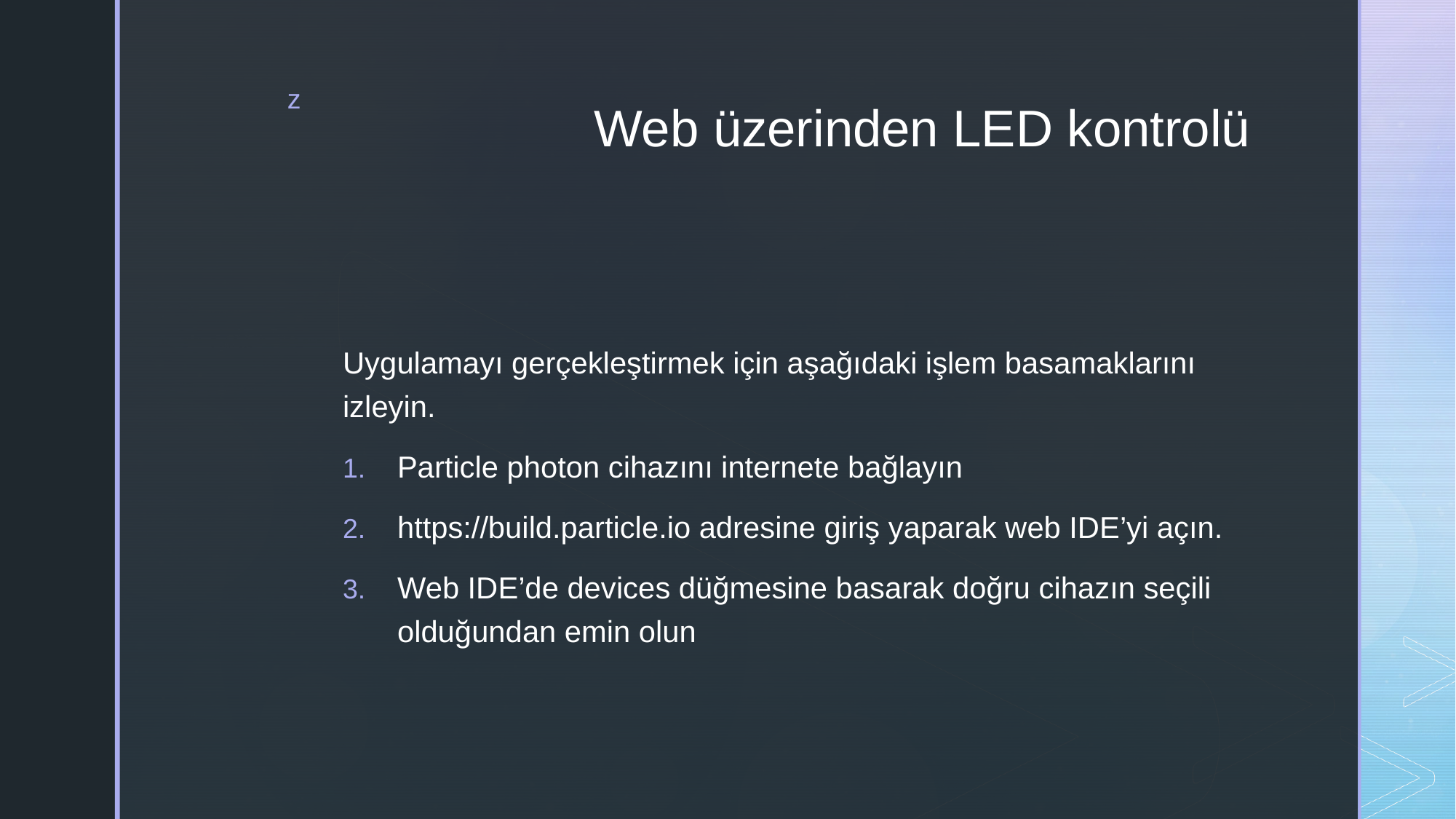

# Web üzerinden LED kontrolü
Uygulamayı gerçekleştirmek için aşağıdaki işlem basamaklarını izleyin.
Particle photon cihazını internete bağlayın
https://build.particle.io adresine giriş yaparak web IDE’yi açın.
Web IDE’de devices düğmesine basarak doğru cihazın seçili olduğundan emin olun